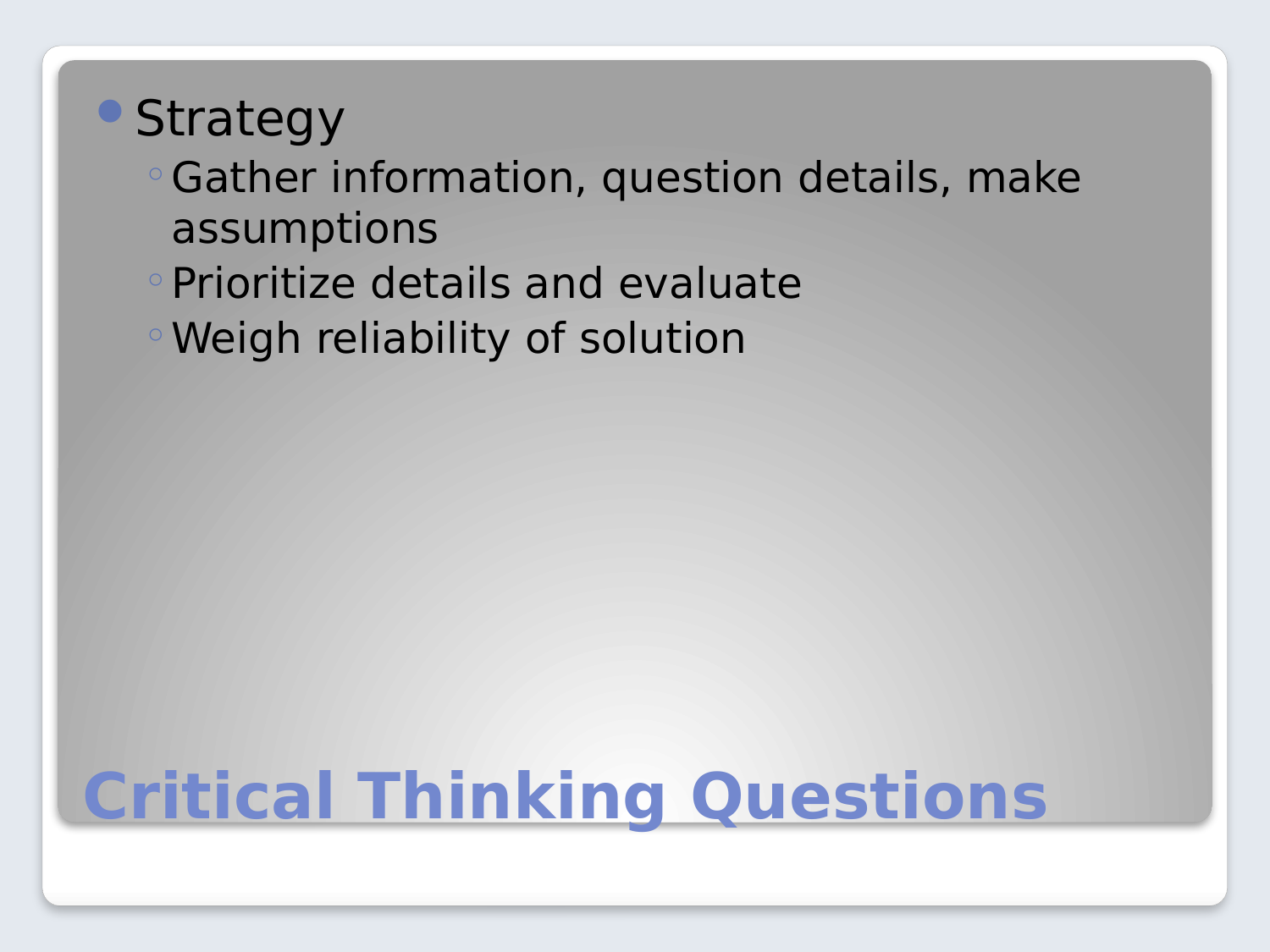

Strategy
Gather information, question details, make assumptions
Prioritize details and evaluate
Weigh reliability of solution
# Critical Thinking Questions